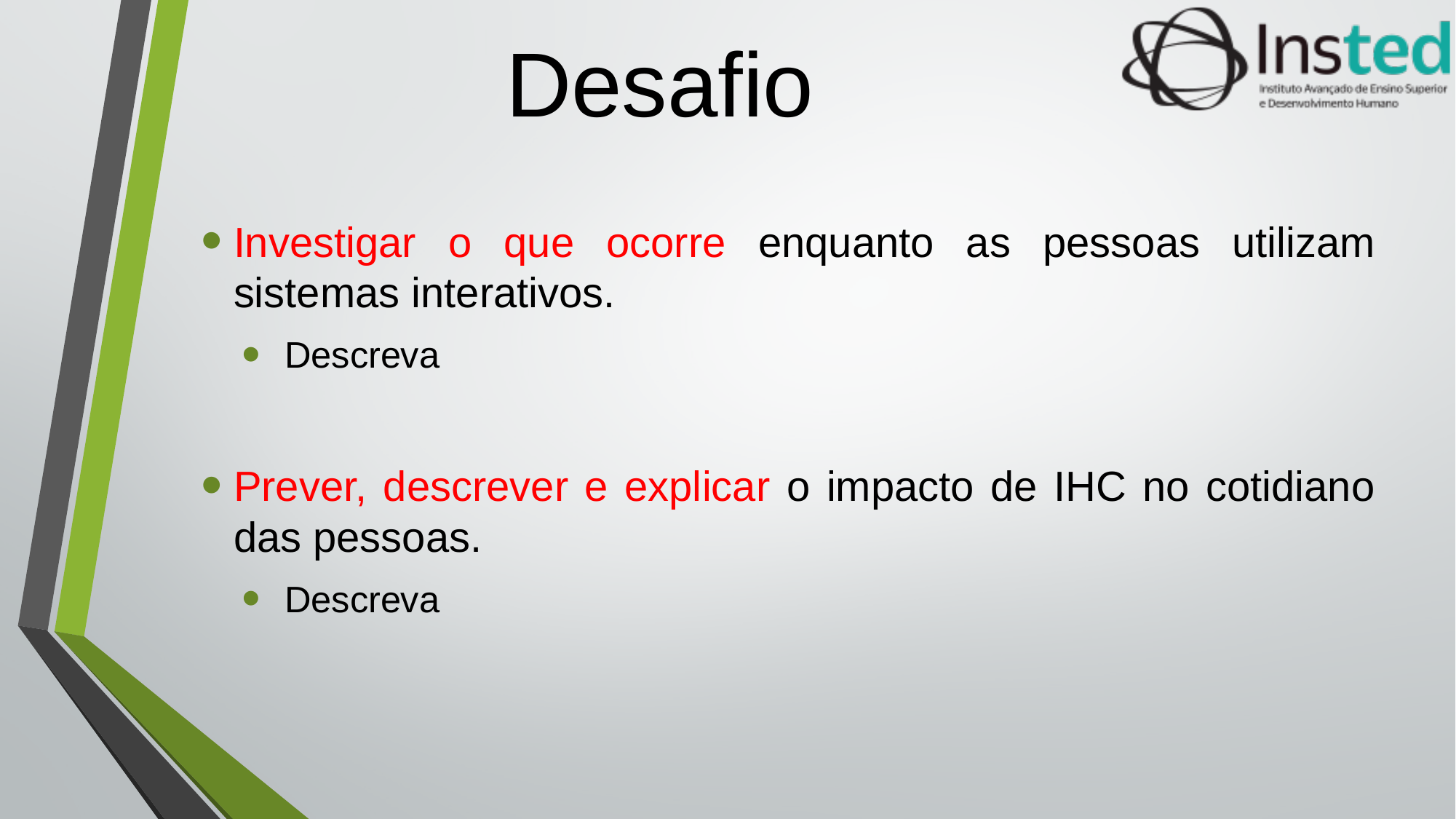

# Desafio
Investigar o que ocorre enquanto as pessoas utilizam sistemas interativos.
Descreva

Prever, descrever e explicar o impacto de IHC no cotidiano das pessoas.
Descreva